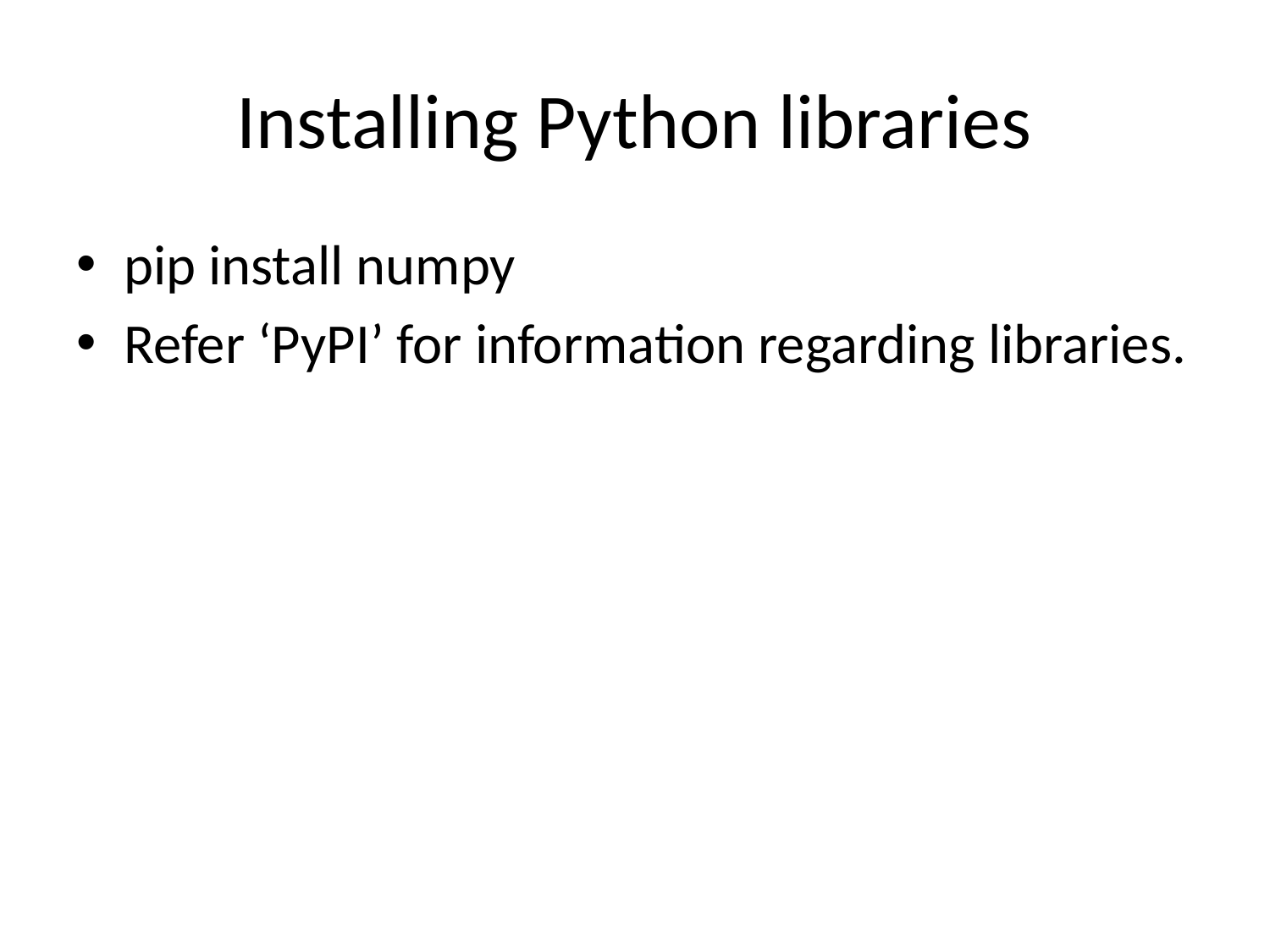

# Installing Python libraries
pip install numpy
Refer ‘PyPI’ for information regarding libraries.